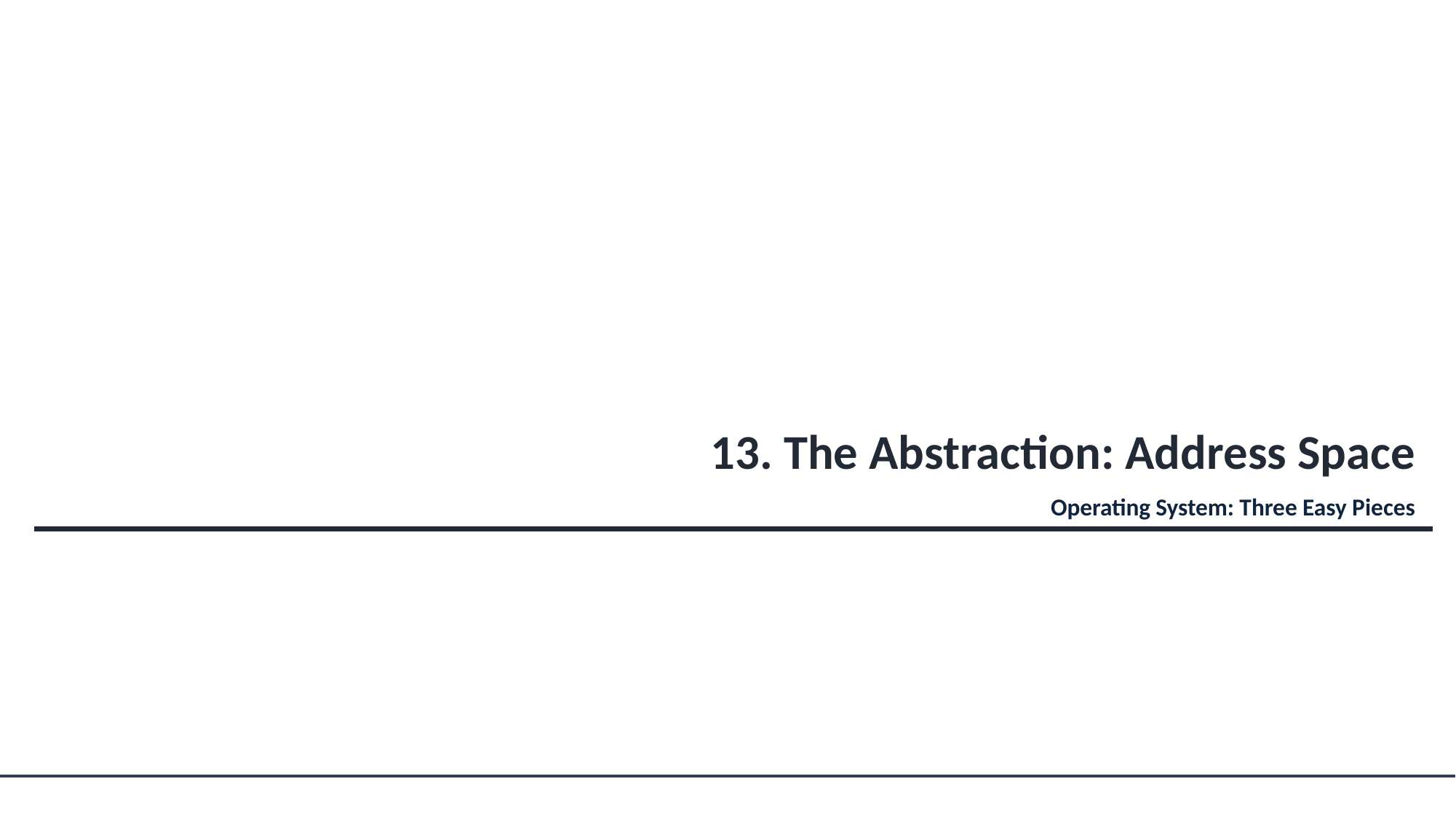

13. The Abstraction: Address Space
Operating System: Three Easy Pieces